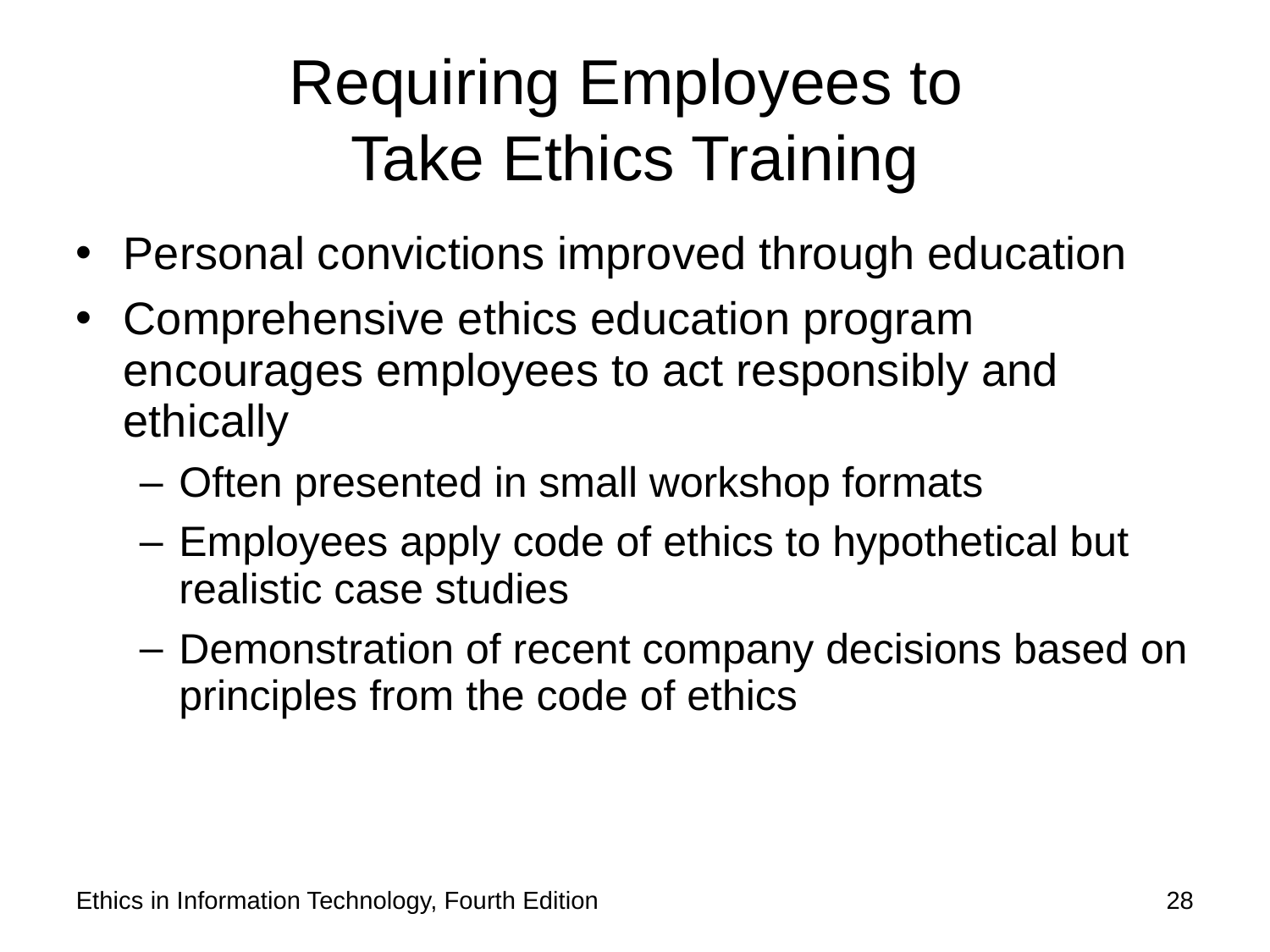

# Requiring Employees to Take Ethics Training
Personal convictions improved through education
Comprehensive ethics education program encourages employees to act responsibly and ethically
Often presented in small workshop formats
Employees apply code of ethics to hypothetical but realistic case studies
Demonstration of recent company decisions based on principles from the code of ethics
Ethics in Information Technology, Fourth Edition
28